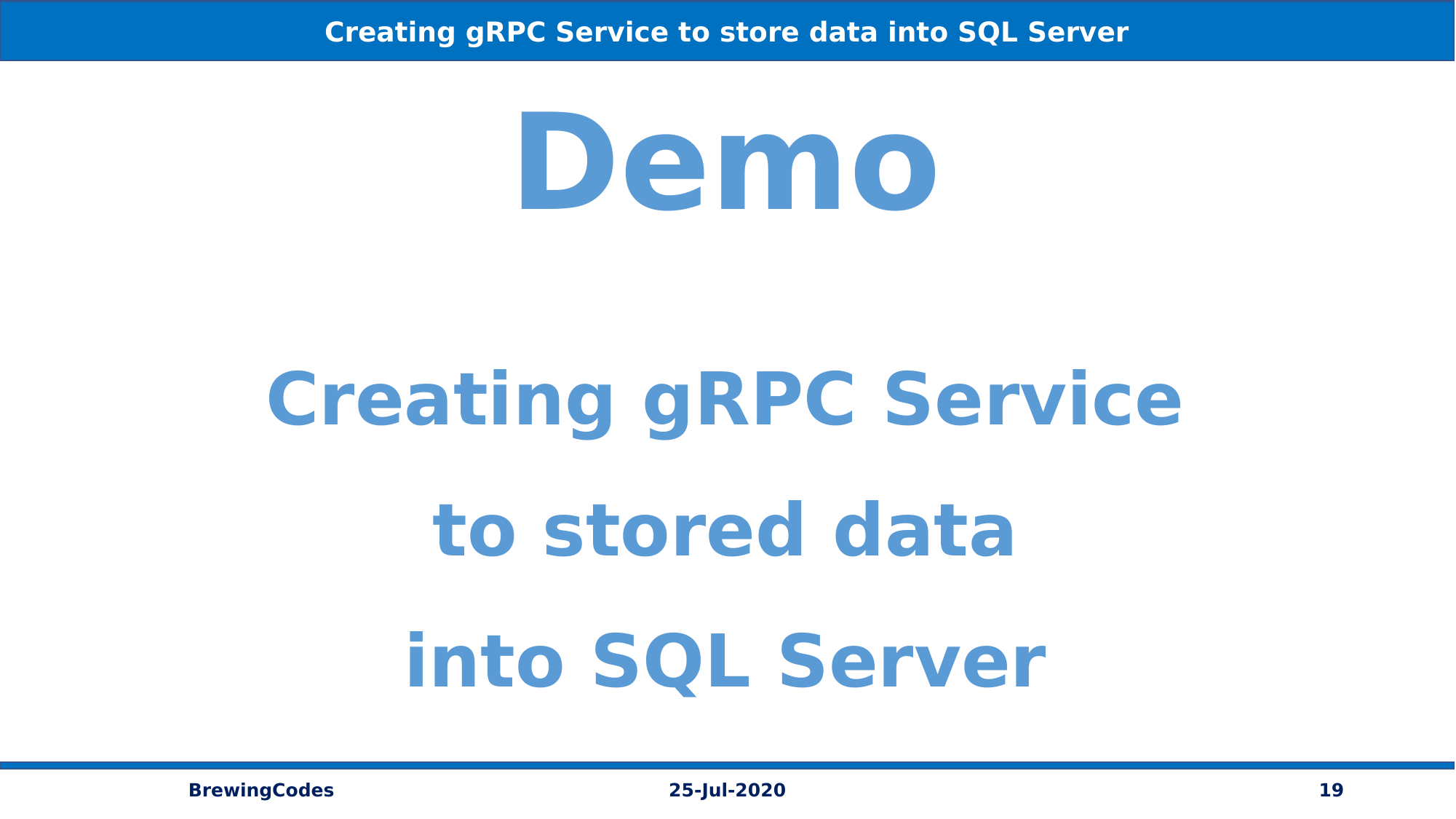

Creating gRPC Service to store data into SQL Server
Demo

Creating gRPC Service
to stored data
into SQL Server

25-Jul-2020
19
BrewingCodes